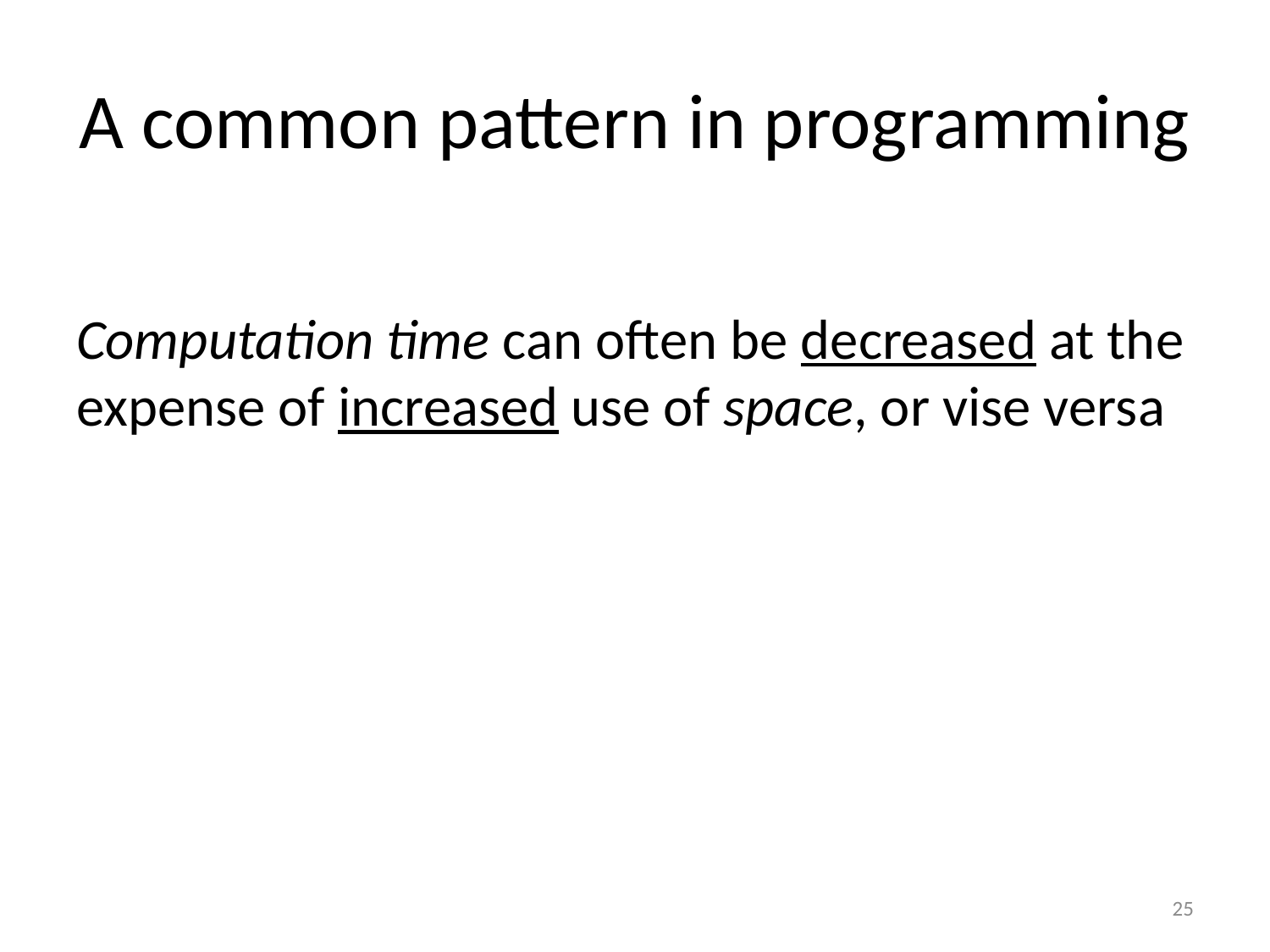

# A common pattern in programming
Computation time can often be decreased at the expense of increased use of space, or vise versa
25